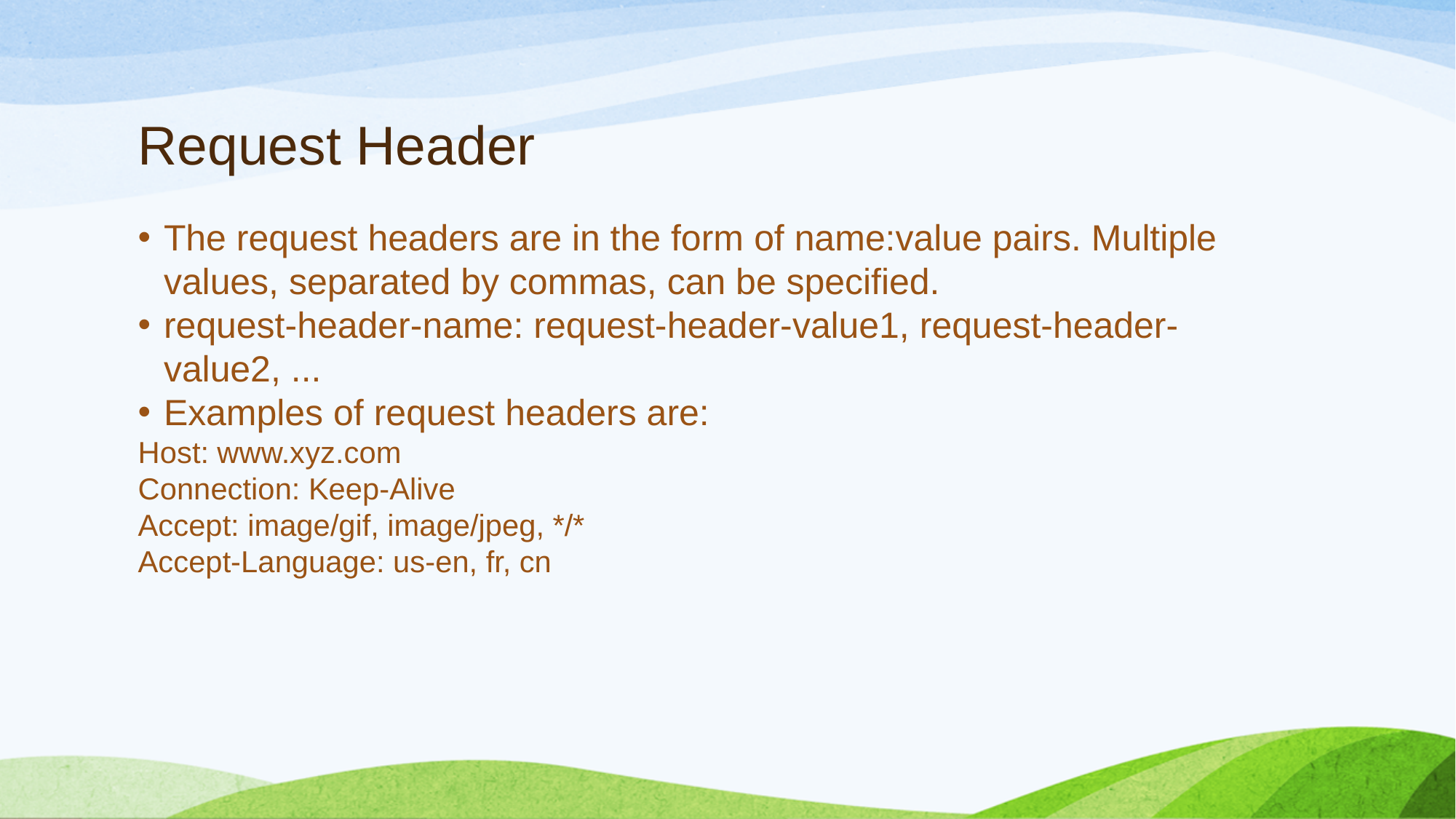

Request Header
The request headers are in the form of name:value pairs. Multiple values, separated by commas, can be specified.
request-header-name: request-header-value1, request-header-value2, ...
Examples of request headers are:
Host: www.xyz.com
Connection: Keep-Alive
Accept: image/gif, image/jpeg, */*
Accept-Language: us-en, fr, cn